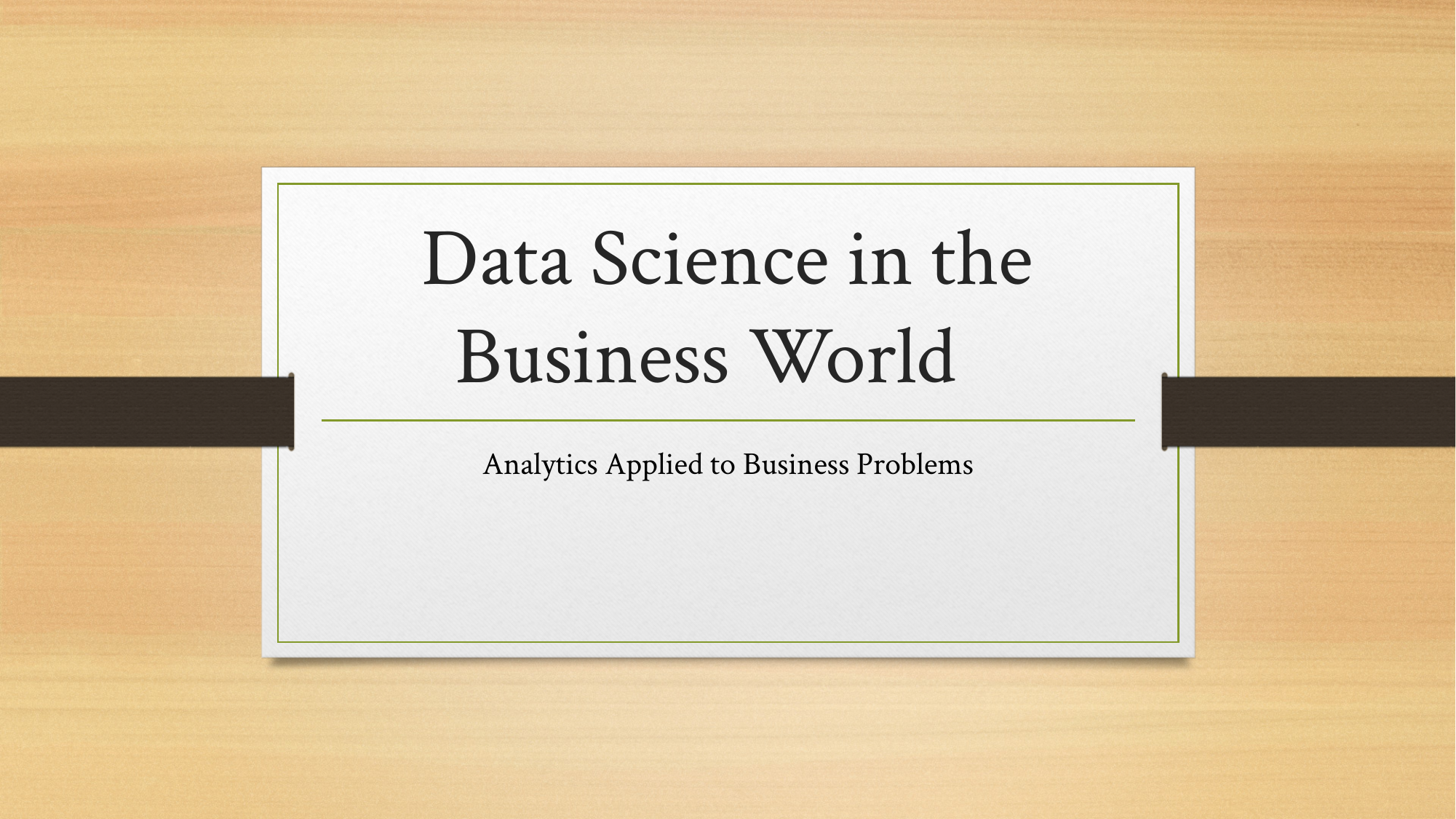

# Data Science in the Business World
Analytics Applied to Business Problems